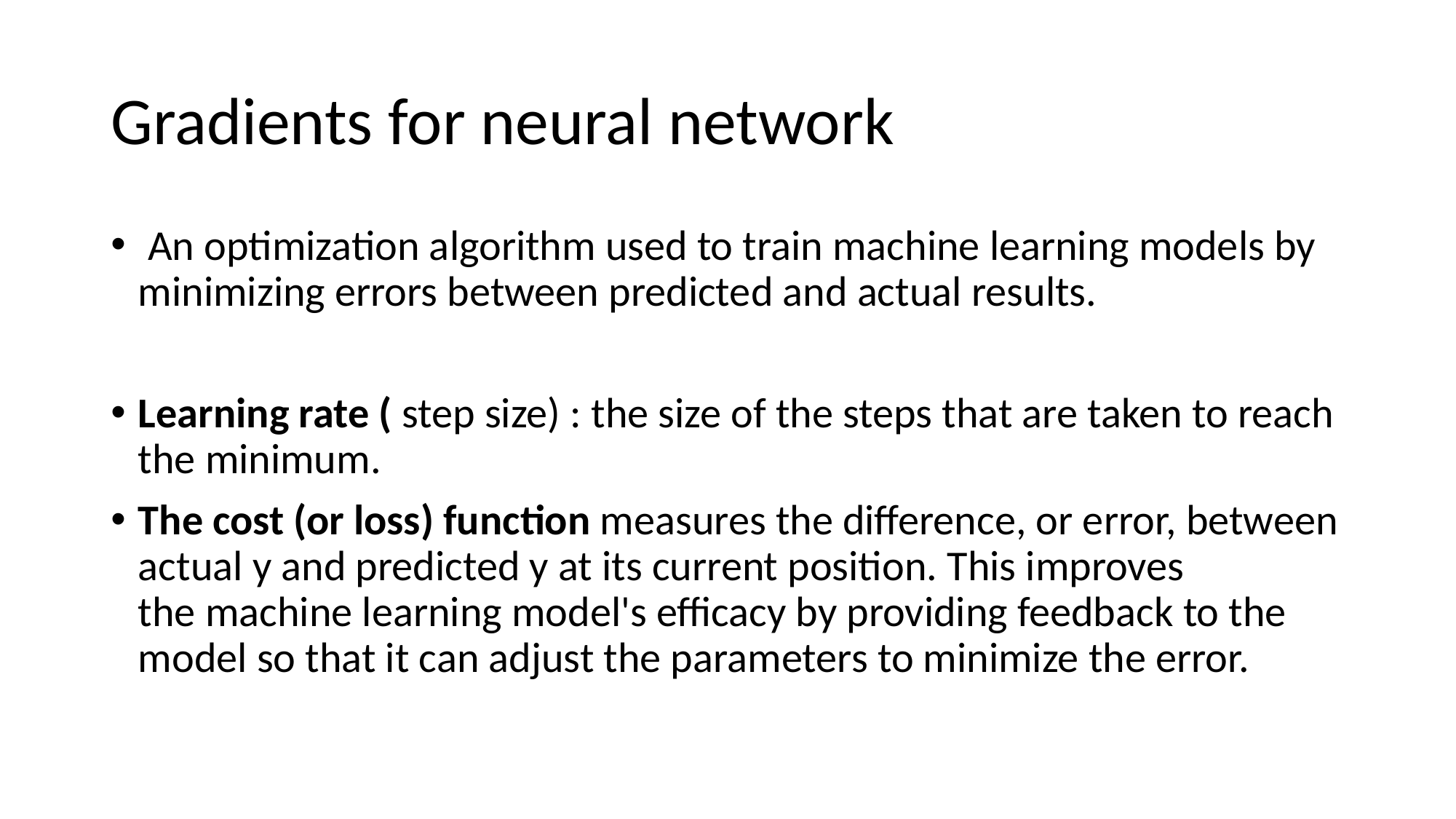

# Gradients for neural network
 An optimization algorithm used to train machine learning models by minimizing errors between predicted and actual results.

Learning rate ( step size) : the size of the steps that are taken to reach the minimum.
The cost (or loss) function measures the difference, or error, between actual y and predicted y at its current position. This improves the machine learning model's efficacy by providing feedback to the model so that it can adjust the parameters to minimize the error.